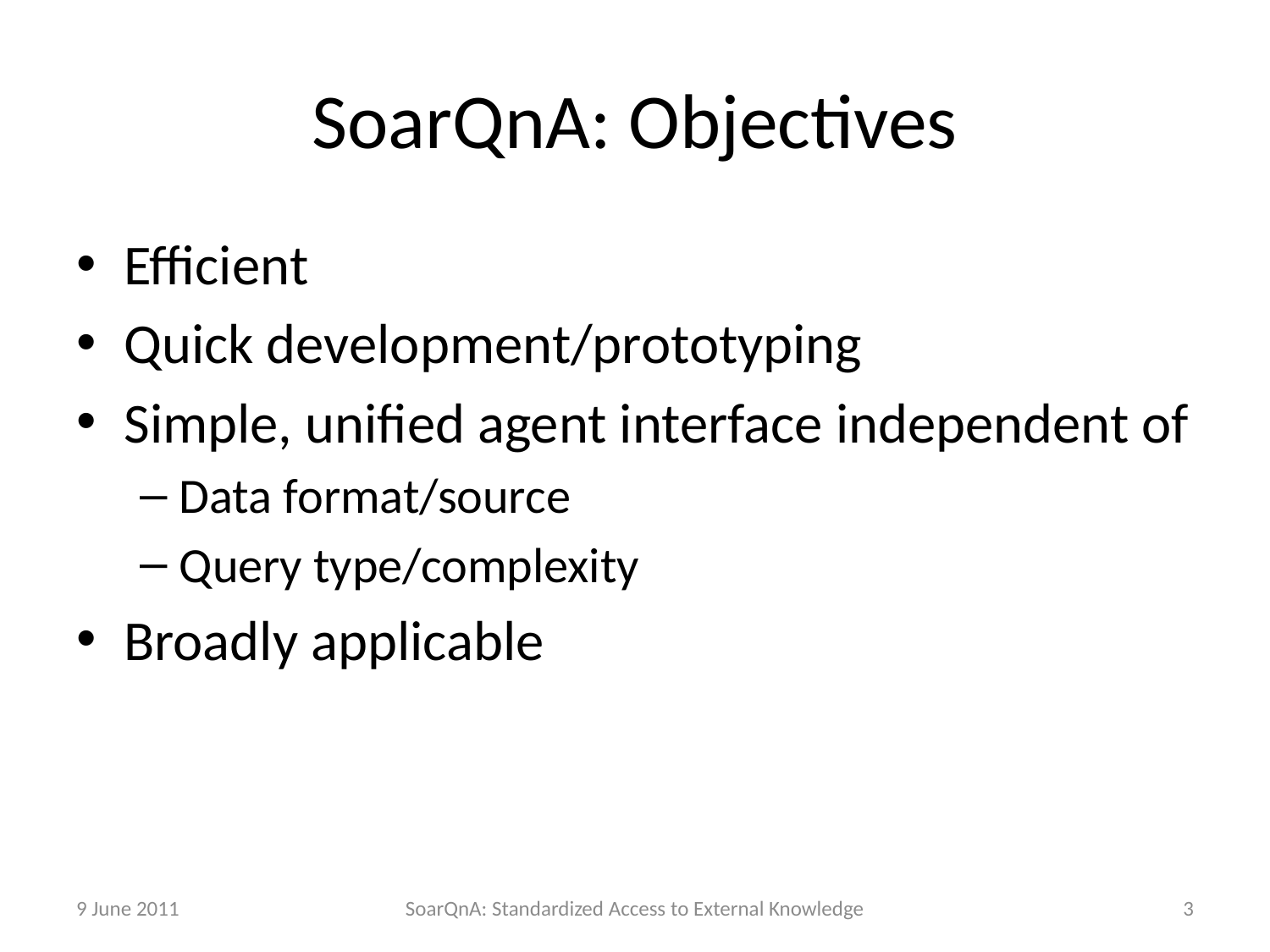

# SoarQnA: Objectives
Efficient
Quick development/prototyping
Simple, unified agent interface independent of
Data format/source
Query type/complexity
Broadly applicable

9 June 2011
SoarQnA: Standardized Access to External Knowledge
3